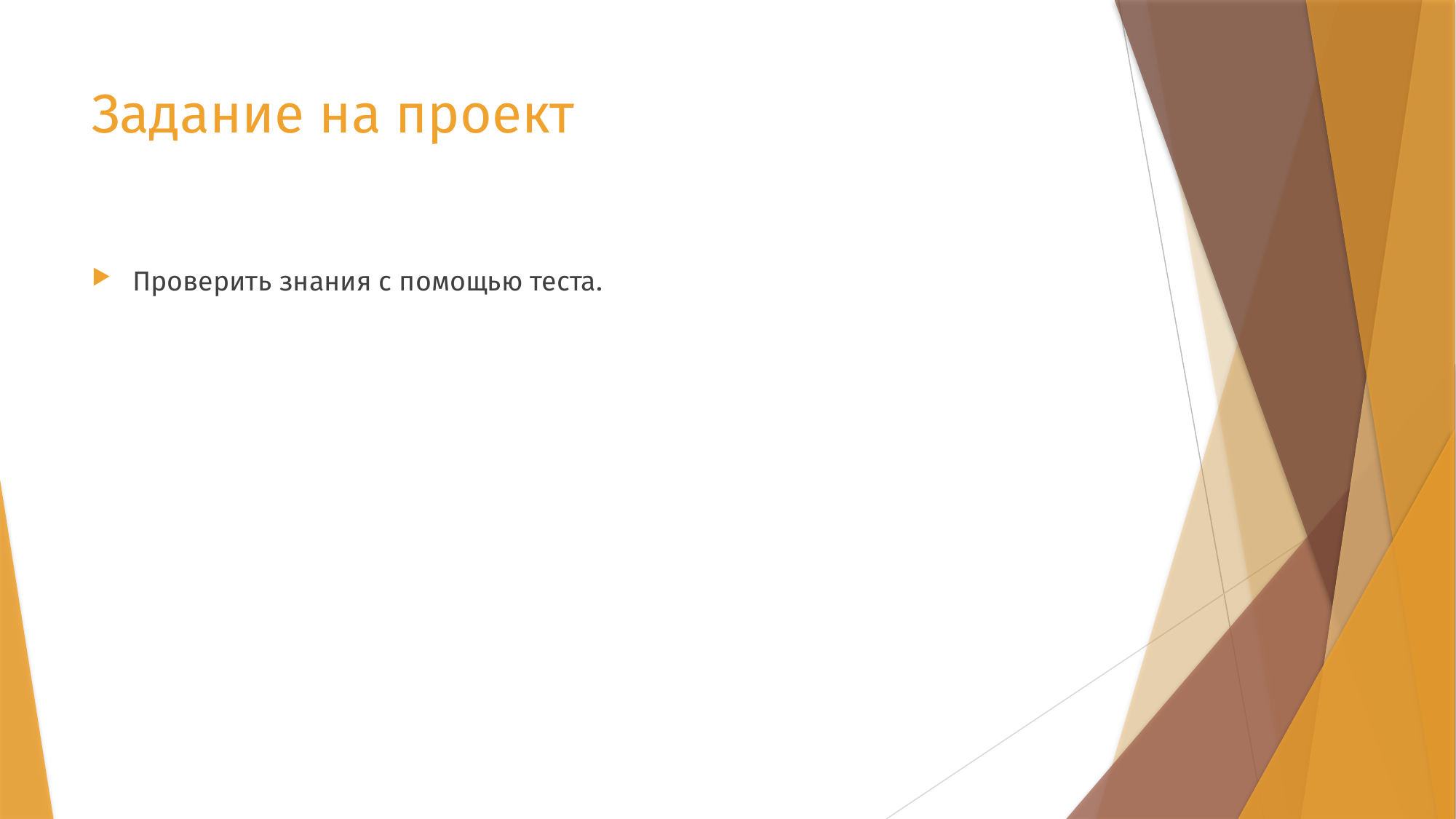

# Задание на проект
Проверить знания с помощью теста.